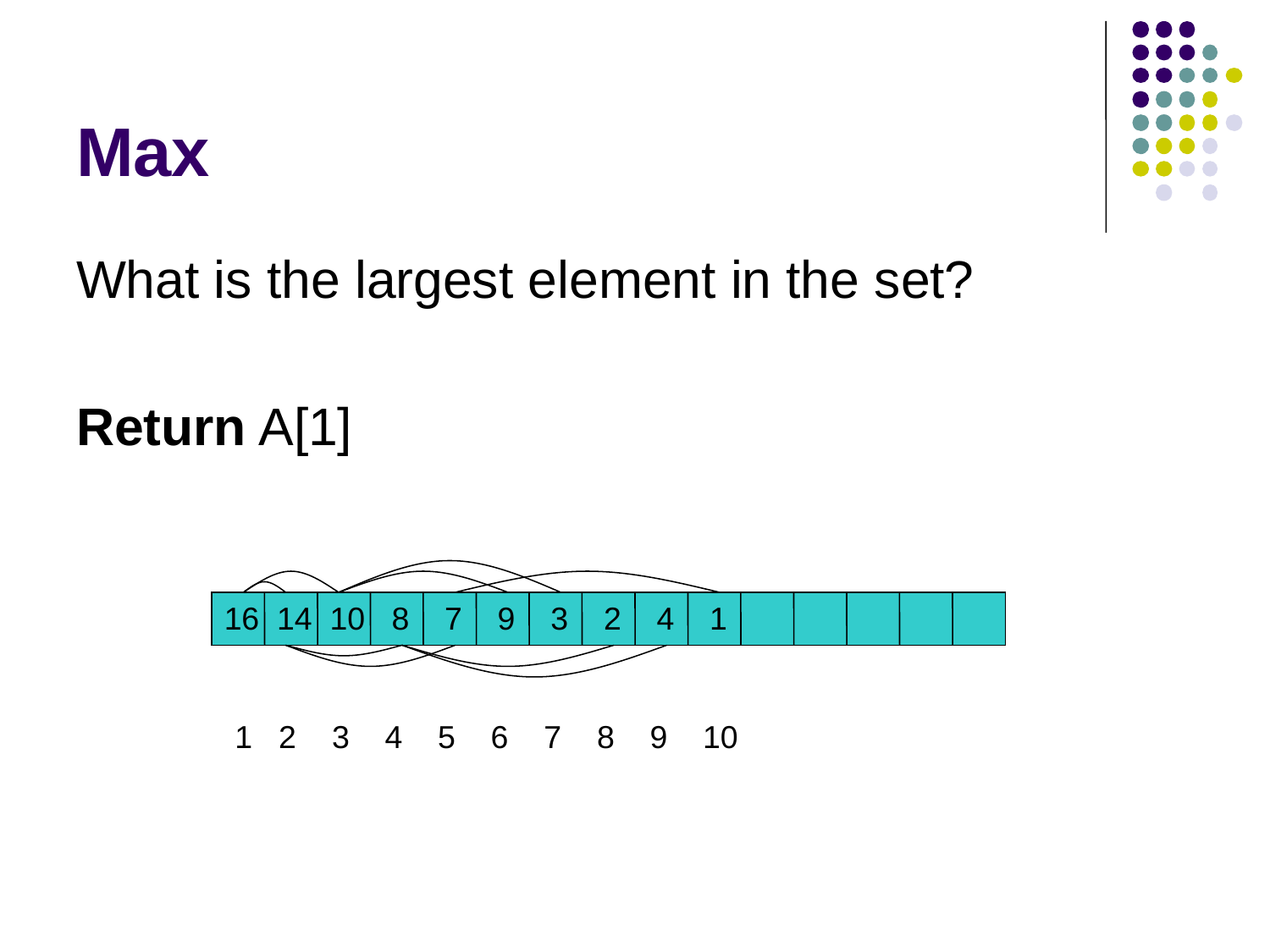

# Max
What is the largest element in the set?

Return A[1]

16  14  10   8    7    9    3    2    4    1

1   2    3    4    5    6    7    8    9    10